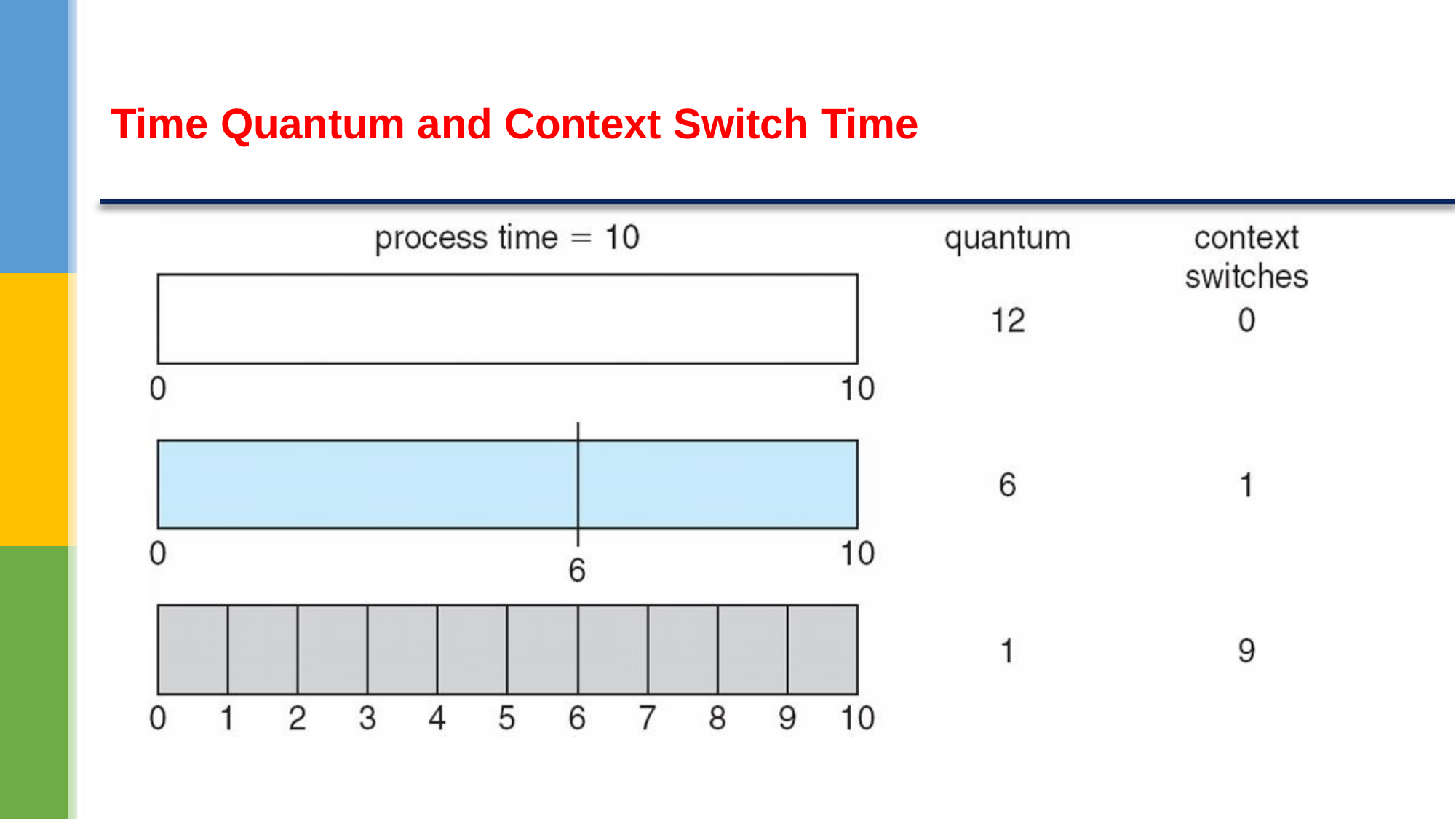

# Time Quantum and Context Switch Time